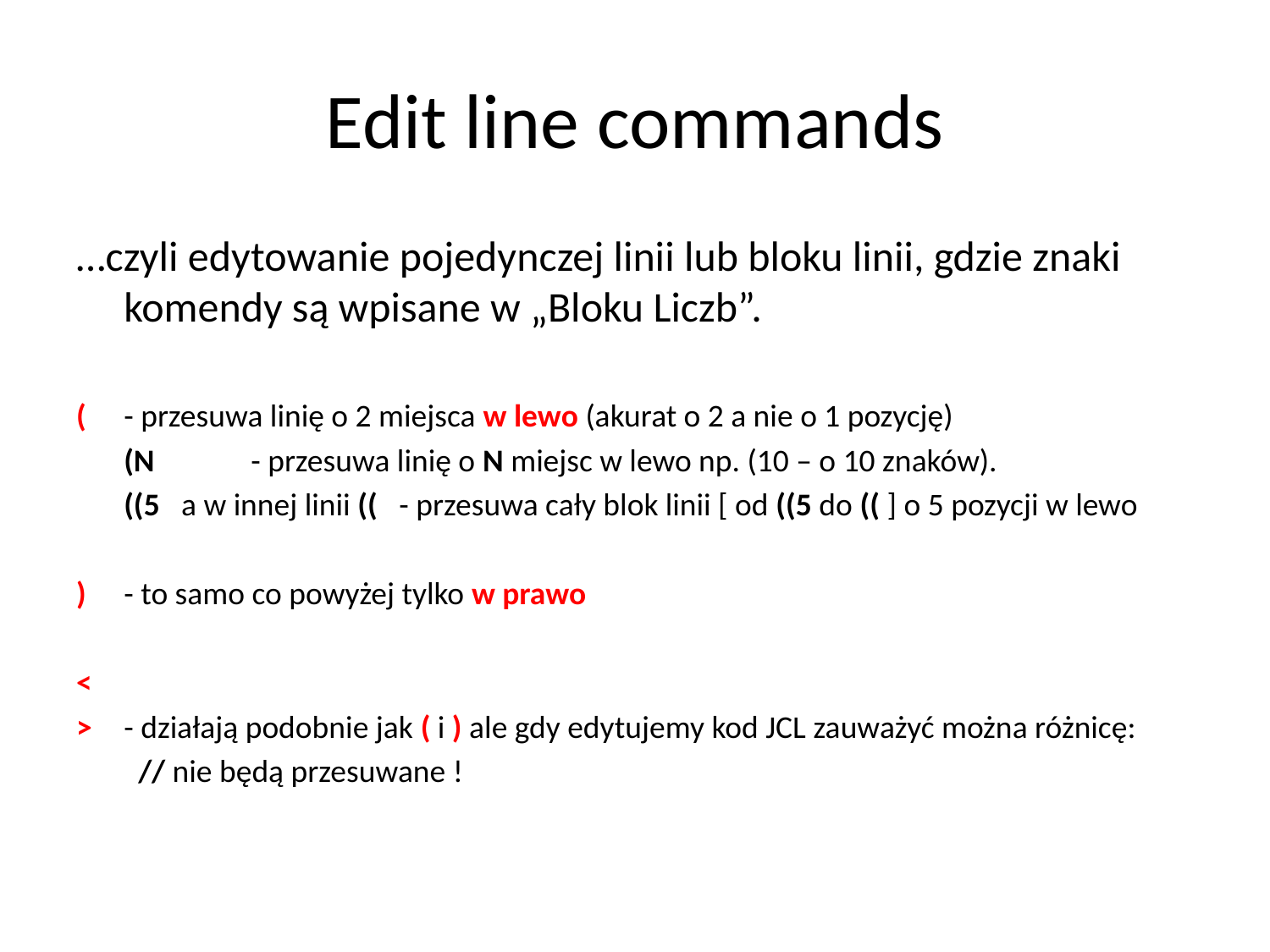

# Edit line commands
…czyli edytowanie pojedynczej linii lub bloku linii, gdzie znaki komendy są wpisane w „Bloku Liczb”.

(	- przesuwa linię o 2 miejsca w lewo (akurat o 2 a nie o 1 pozycję)
	(N	- przesuwa linię o N miejsc w lewo np. (10 – o 10 znaków).
	((5   a w innej linii ((   - przesuwa cały blok linii [ od ((5 do (( ] o 5 pozycji w lewo

)	- to samo co powyżej tylko w prawo

<
>	- działają podobnie jak ( i ) ale gdy edytujemy kod JCL zauważyć można różnicę:
	  // nie będą przesuwane !